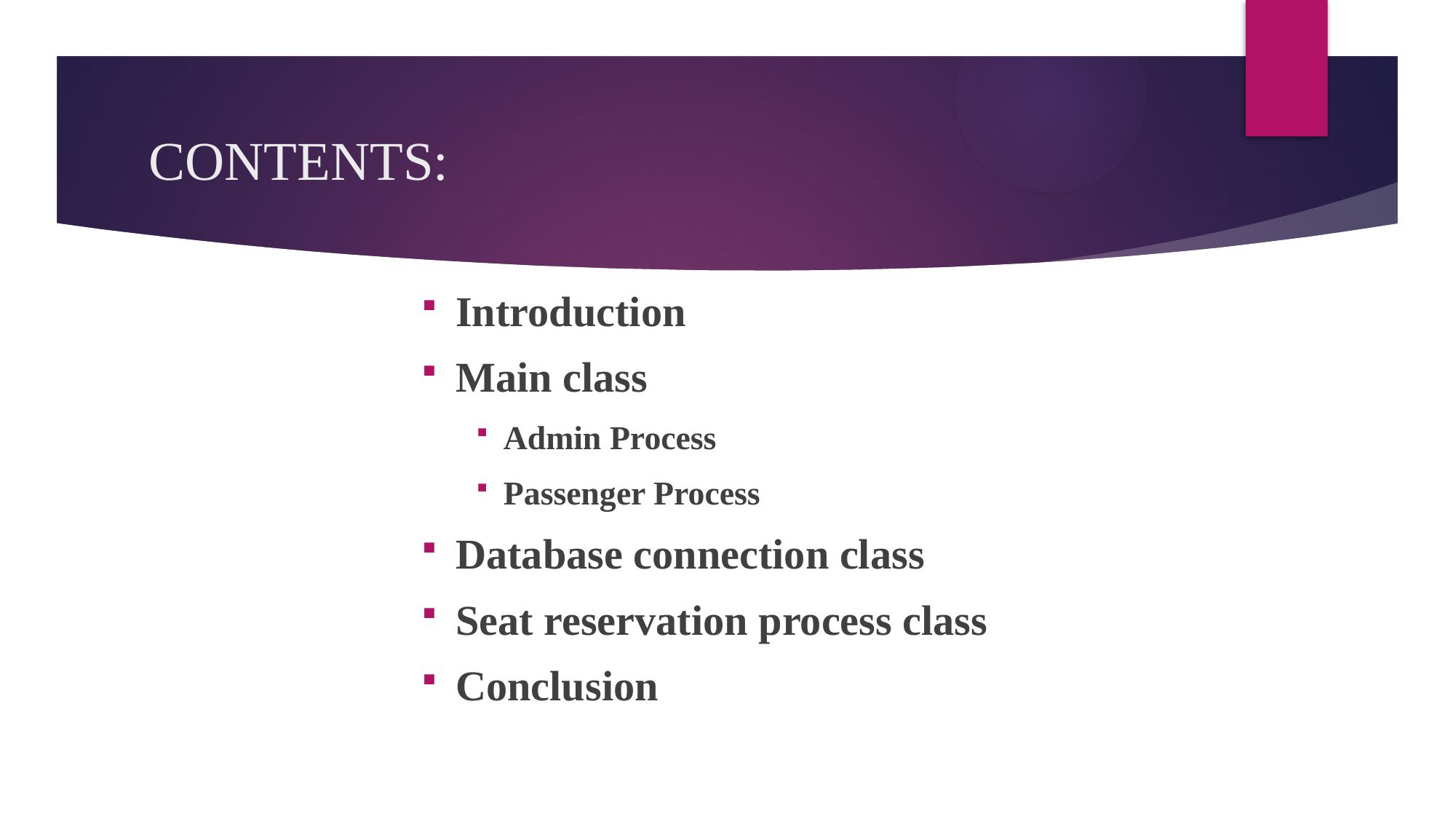

# CONTENTS:
Introduction
Main class
Admin Process
Passenger Process
Database connection class
Seat reservation process class
Conclusion